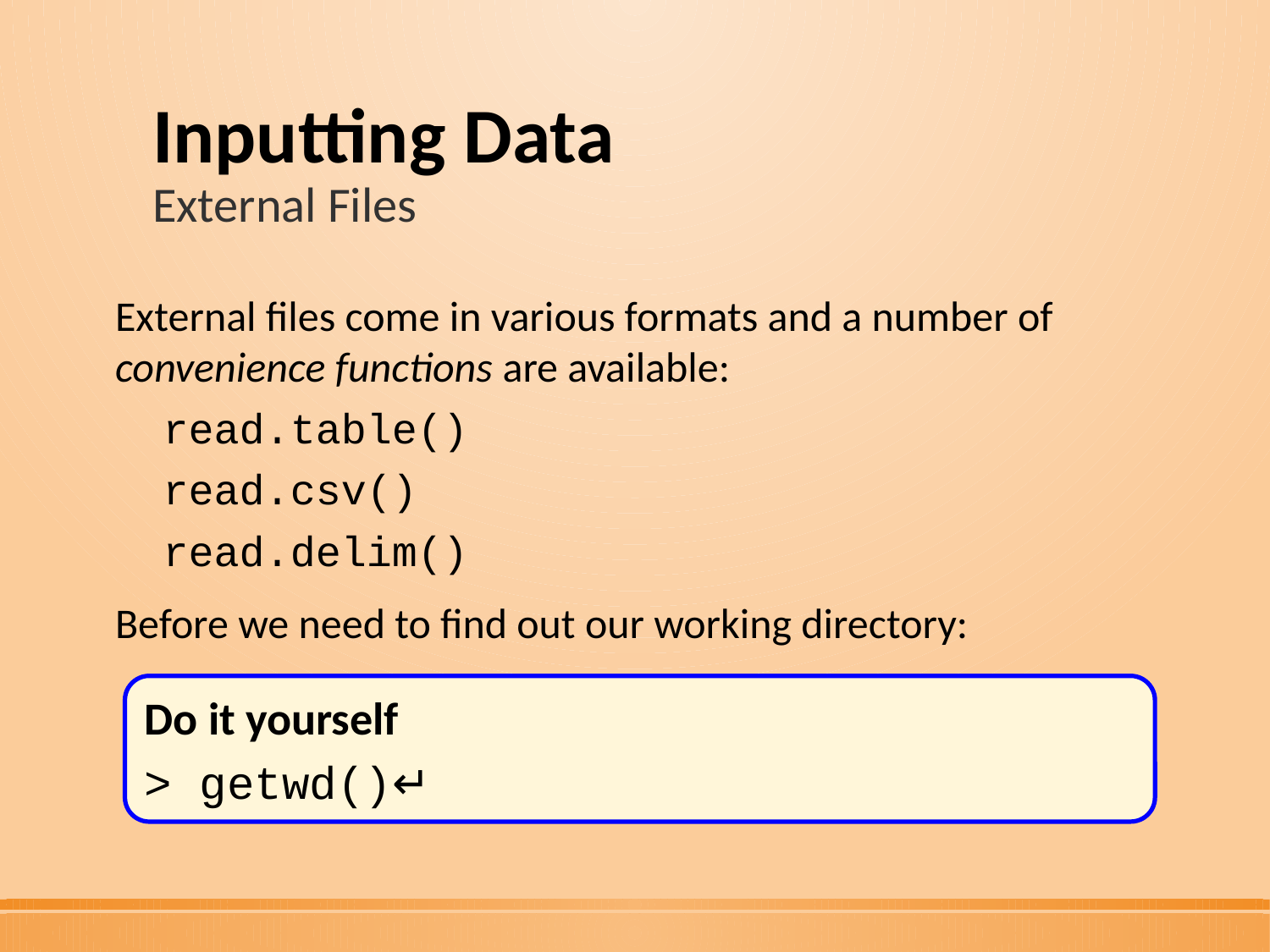

# Inputting Data
External Files
External files come in various formats and a number of convenience functions are available:
read.table()
read.csv()
read.delim()
Before we need to find out our working directory:

Do it yourself
> getwd()↵